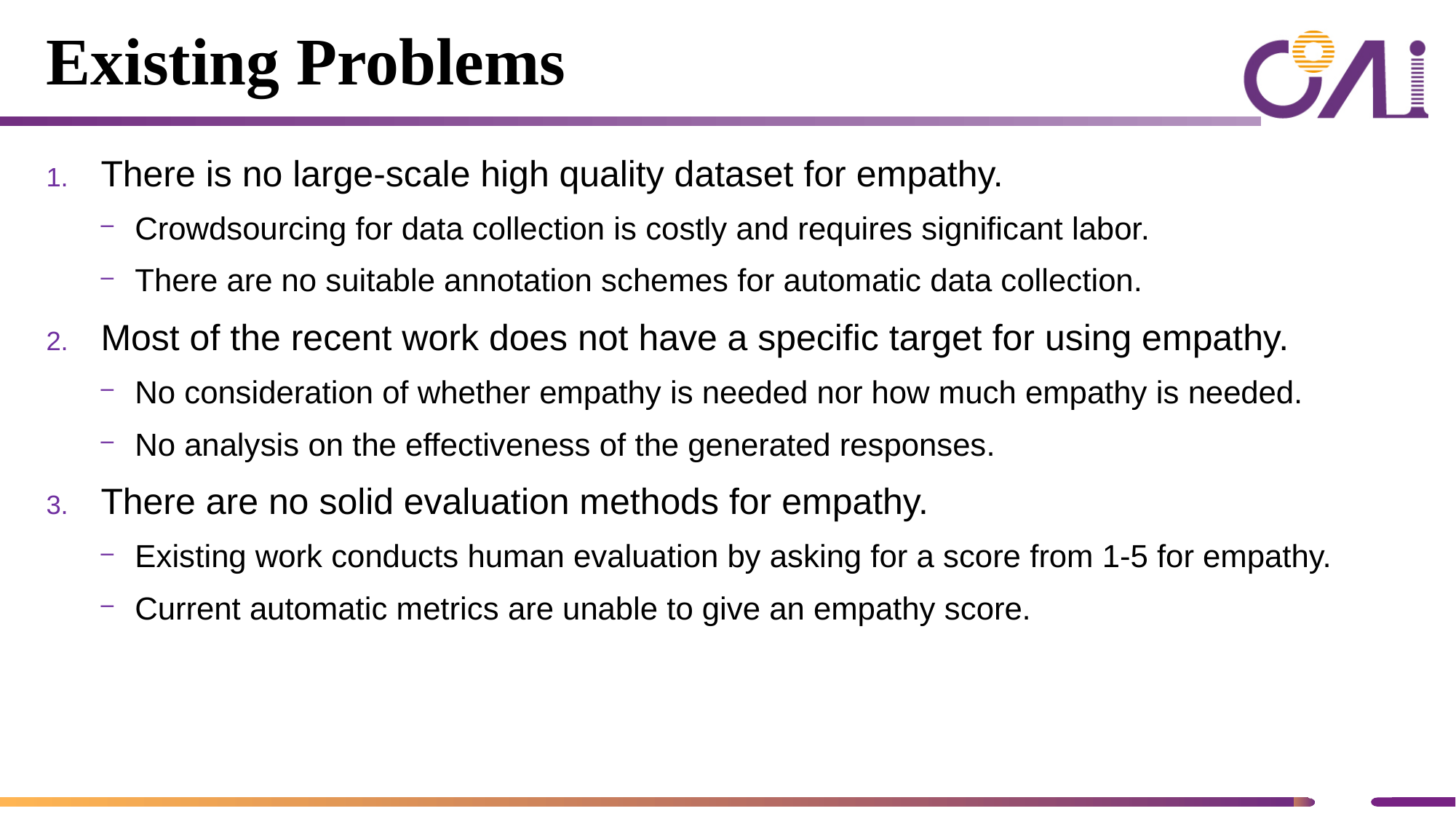

# Existing Problems
There is no large-scale high quality dataset for empathy.
Crowdsourcing for data collection is costly and requires significant labor.
There are no suitable annotation schemes for automatic data collection.
Most of the recent work does not have a specific target for using empathy.
No consideration of whether empathy is needed nor how much empathy is needed.
No analysis on the effectiveness of the generated responses.
There are no solid evaluation methods for empathy.
Existing work conducts human evaluation by asking for a score from 1-5 for empathy.
Current automatic metrics are unable to give an empathy score.

8